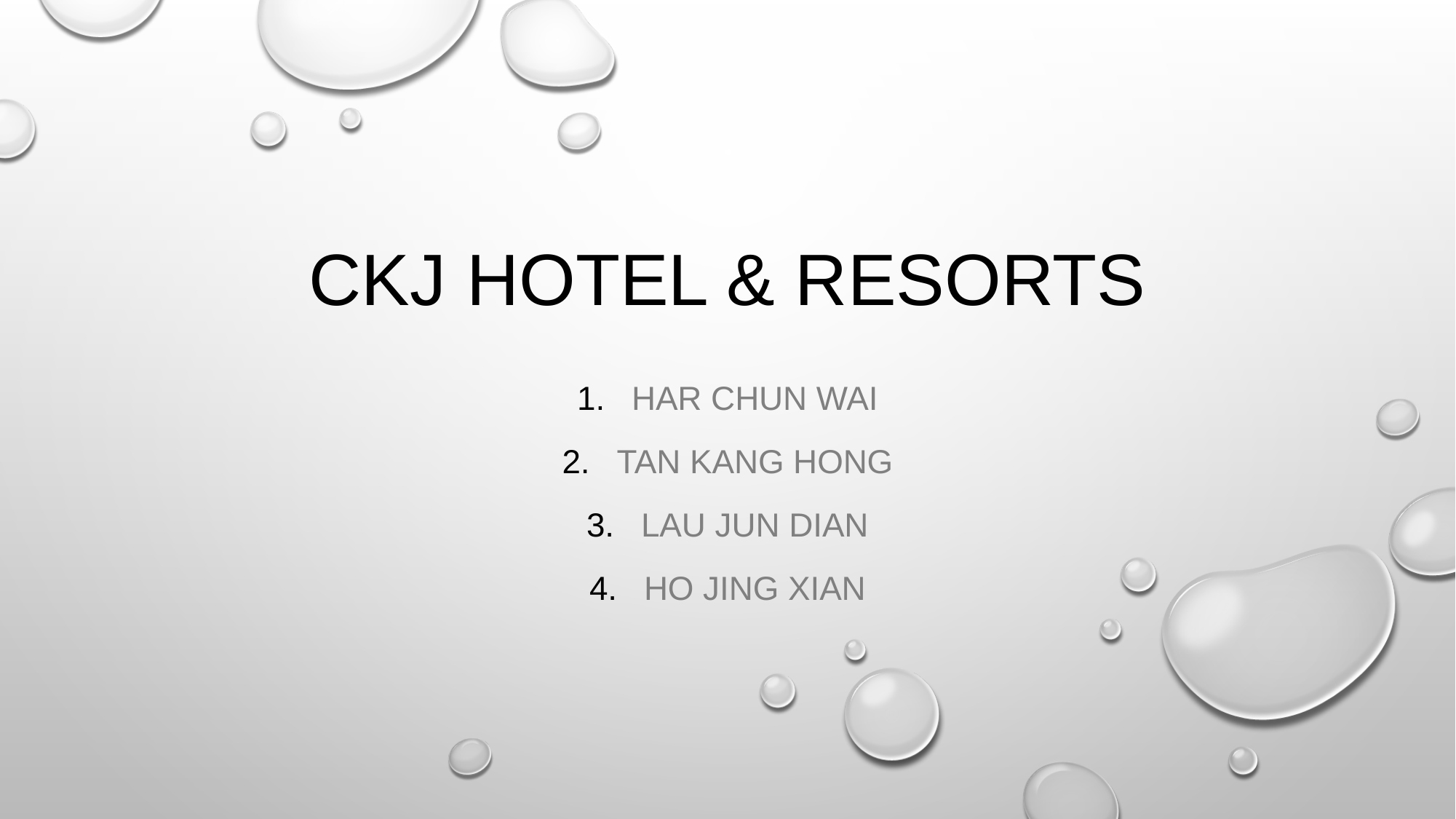

# Ckj hotel & resorts
Har chun wai
Tan kang hong
Lau jun dian
Ho jing xian